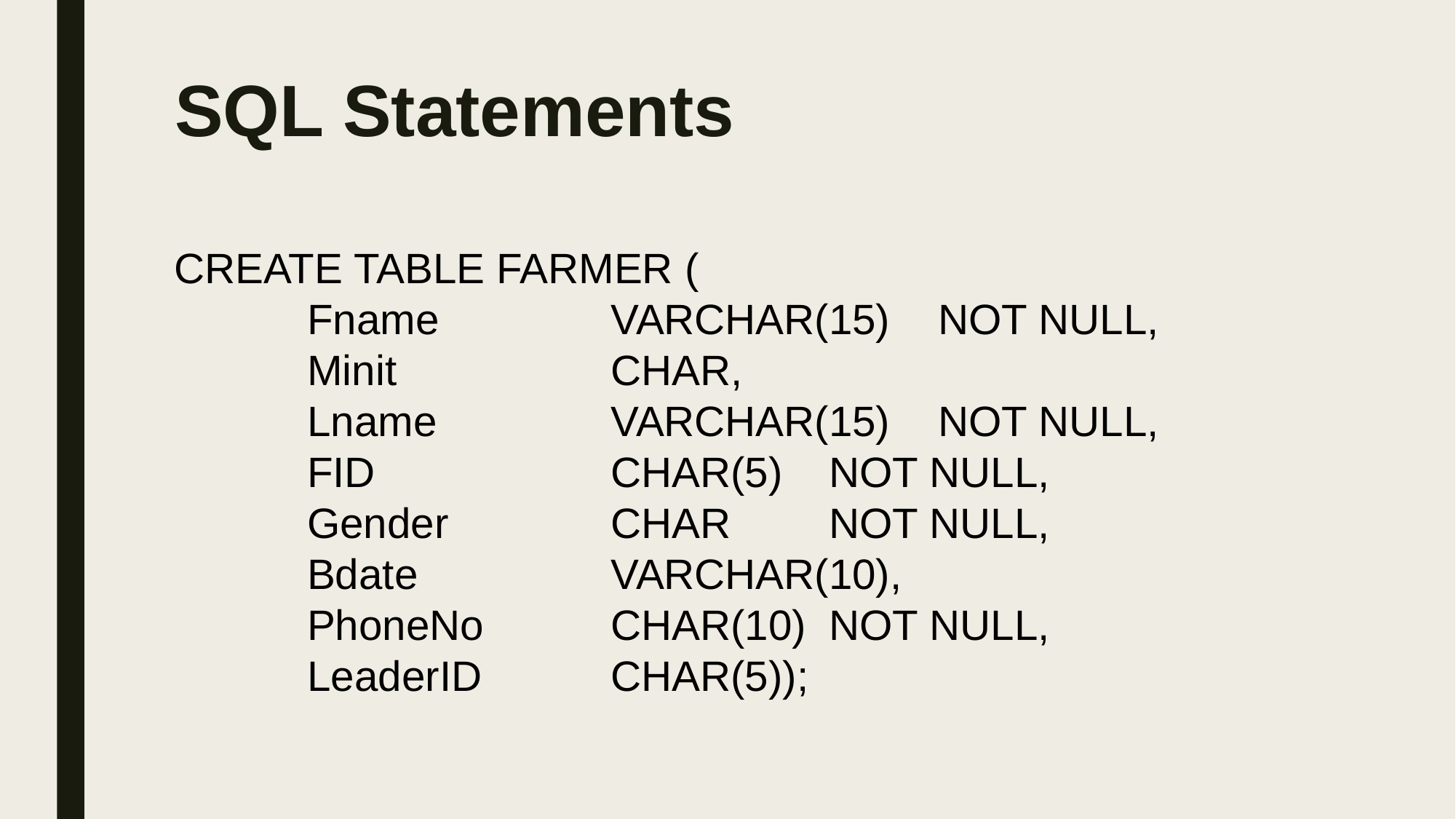

# SQL Statements
CREATE TABLE FARMER (
  Fname		VARCHAR(15) 	NOT NULL,
  Minit 		CHAR,
  Lname 		VARCHAR(15) 	NOT NULL,
  FID 			CHAR(5) 	NOT NULL,
  Gender 		CHAR 	NOT NULL,
  Bdate 		VARCHAR(10),
  PhoneNo 		CHAR(10)	NOT NULL,
  LeaderID 		CHAR(5));